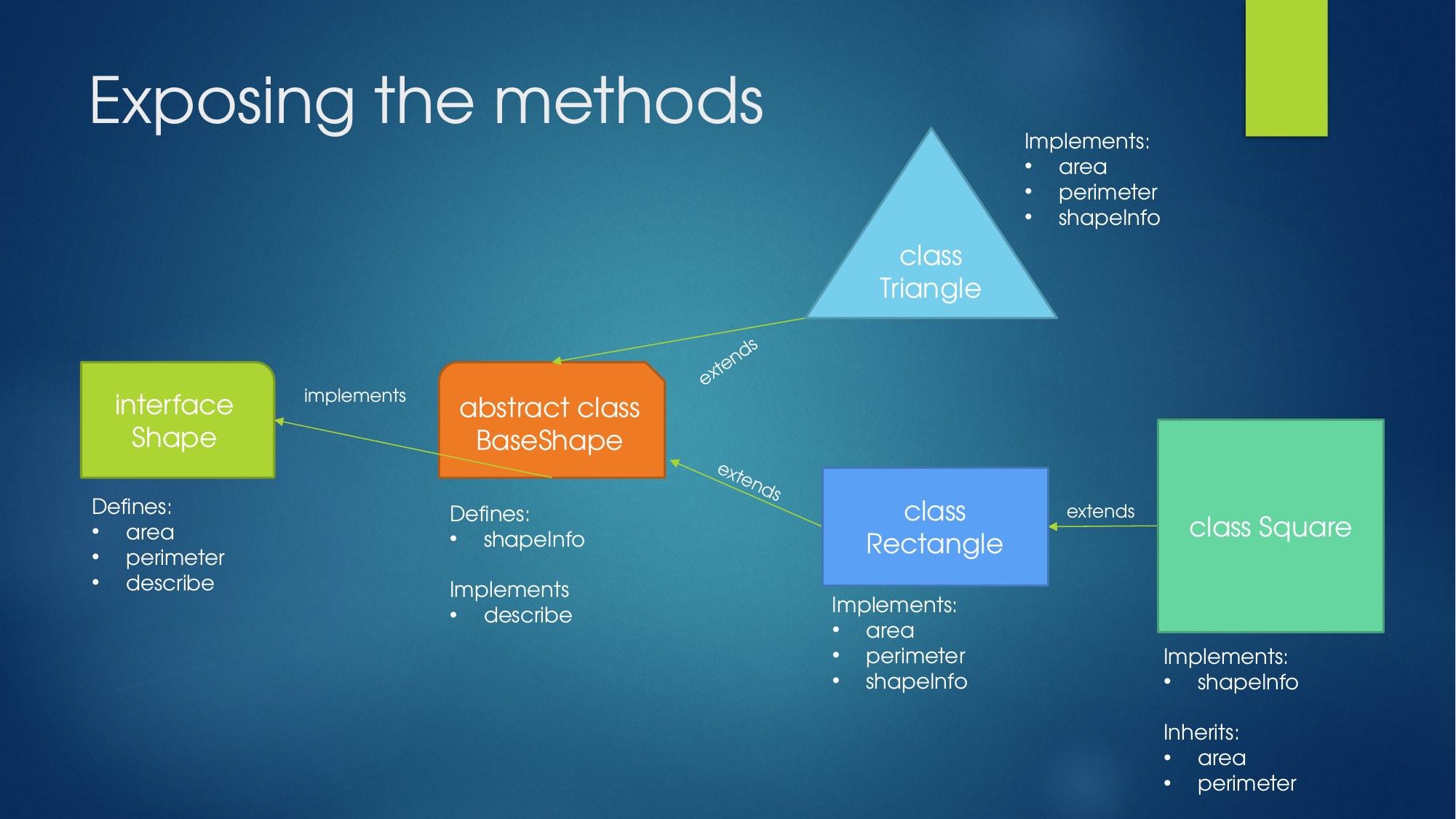

# Exposing the methods
Implements:
area
perimeter
shapeInfo
class Triangle
extends
interface Shape
abstract class BaseShape
implements
class Square
extends
class Rectangle
Defines:
area
perimeter
describe
Defines:
shapeInfo

Implements
describe
extends
Implements:
area
perimeter
shapeInfo
Implements:
shapeInfo

Inherits:
area
perimeter